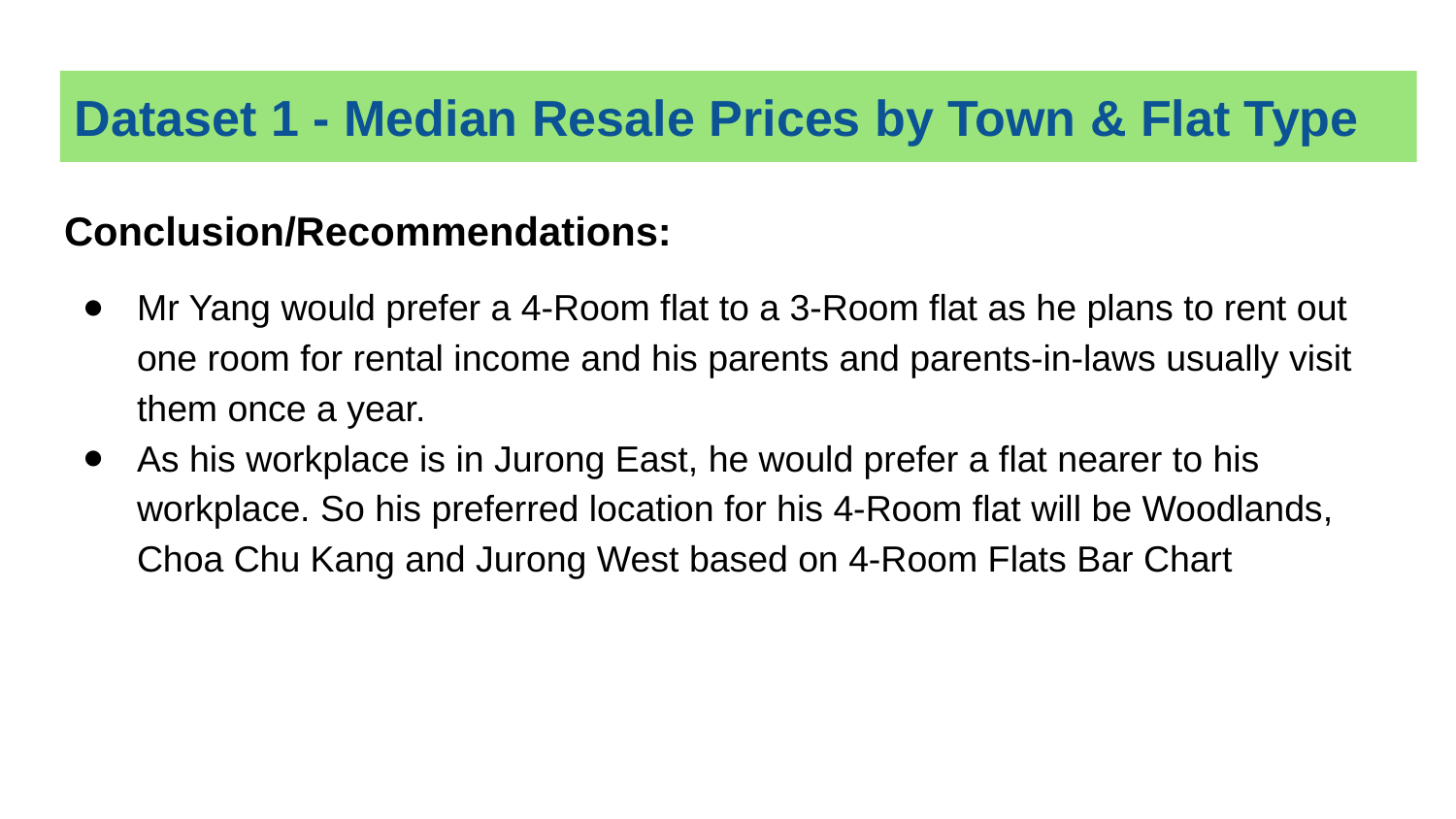

# Dataset 1 - Median Resale Prices by Town & Flat Type
Conclusion/Recommendations:
Mr Yang would prefer a 4-Room flat to a 3-Room flat as he plans to rent out one room for rental income and his parents and parents-in-laws usually visit them once a year.
As his workplace is in Jurong East, he would prefer a flat nearer to his workplace. So his preferred location for his 4-Room flat will be Woodlands, Choa Chu Kang and Jurong West based on 4-Room Flats Bar Chart